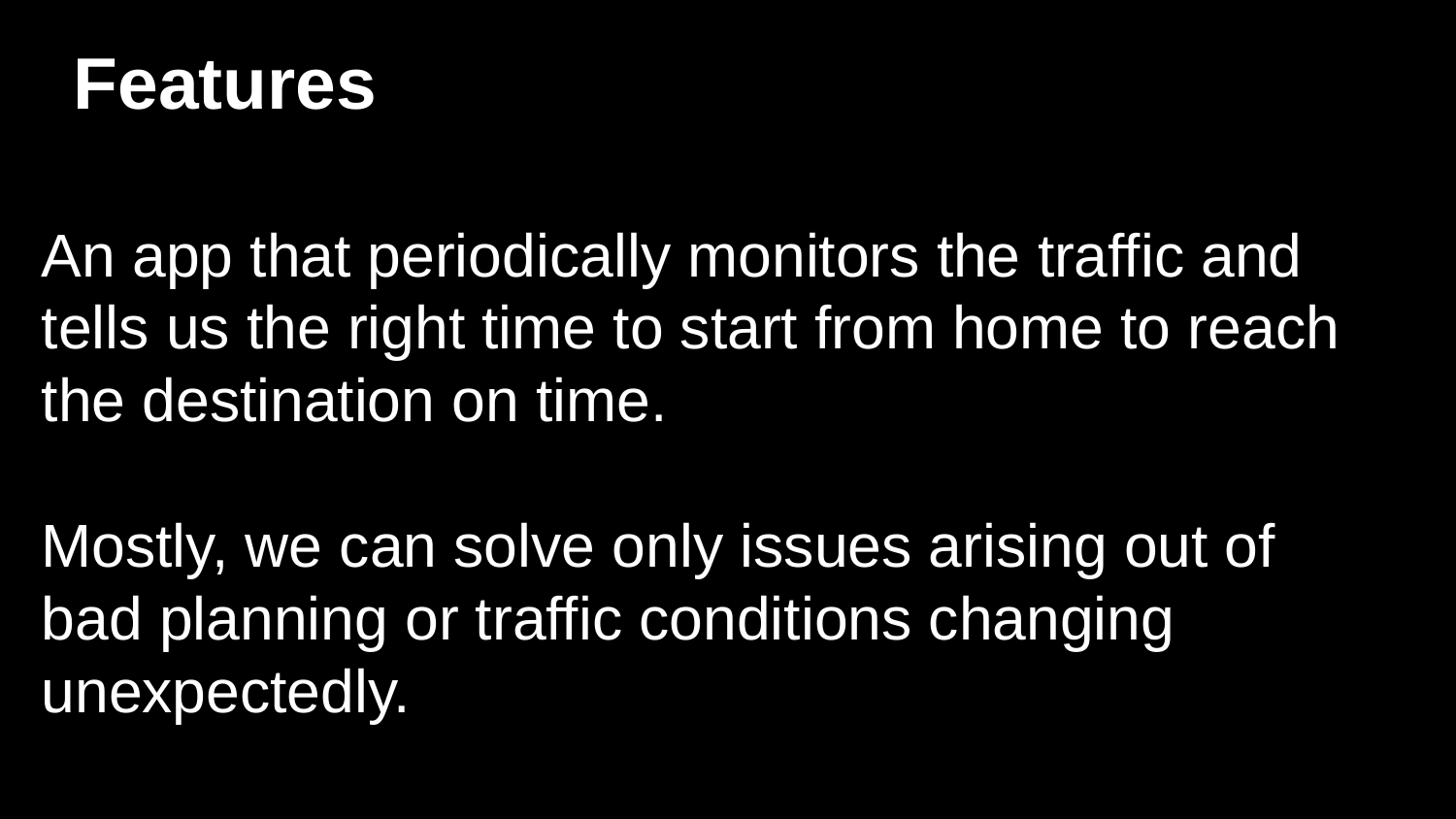

# Features
An app that periodically monitors the traffic and tells us the right time to start from home to reach the destination on time.

Mostly, we can solve only issues arising out of bad planning or traffic conditions changing unexpectedly.